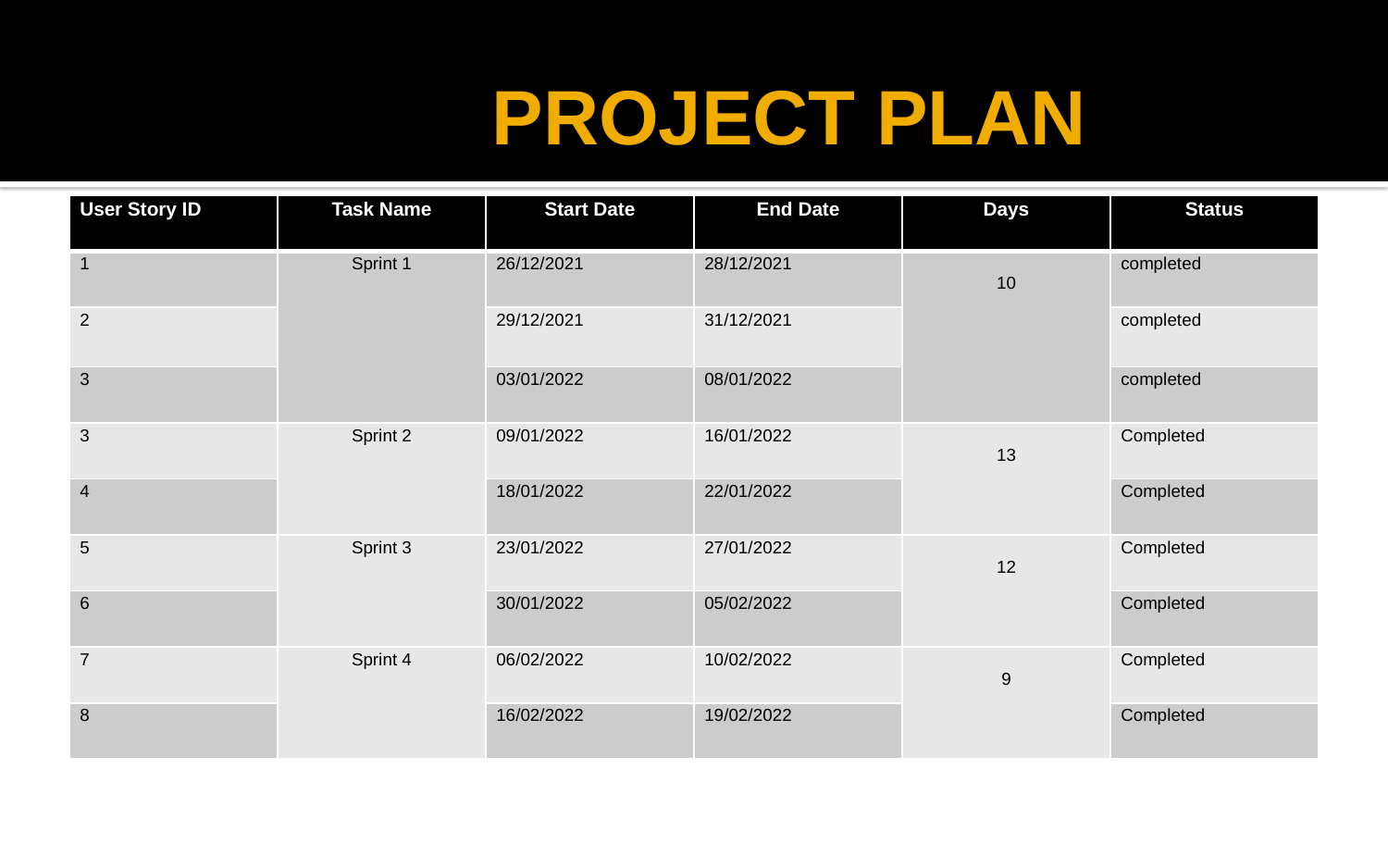

# PROJECT PLAN
| User Story ID | Task Name | Start Date | End Date | Days | Status |
| --- | --- | --- | --- | --- | --- |
| 1 | Sprint 1 | 26/12/2021 | 28/12/2021 | 10 | completed |
| 2 |  | 29/12/2021 | 31/12/2021 |  | completed |
| 3 |  | 03/01/2022 | 08/01/2022 |  | completed |
| 3 | Sprint 2 | 09/01/2022 | 16/01/2022 | 13 | Completed |
| 4 |  | 18/01/2022 | 22/01/2022 |  | Completed |
| 5 | Sprint 3 | 23/01/2022 | 27/01/2022 | 12 | Completed |
| 6 |  | 30/01/2022 | 05/02/2022 |  | Completed |
| 7 | Sprint 4 | 06/02/2022 | 10/02/2022 | 9 | Completed |
| 8 |  | 16/02/2022 | 19/02/2022 |  | Completed |